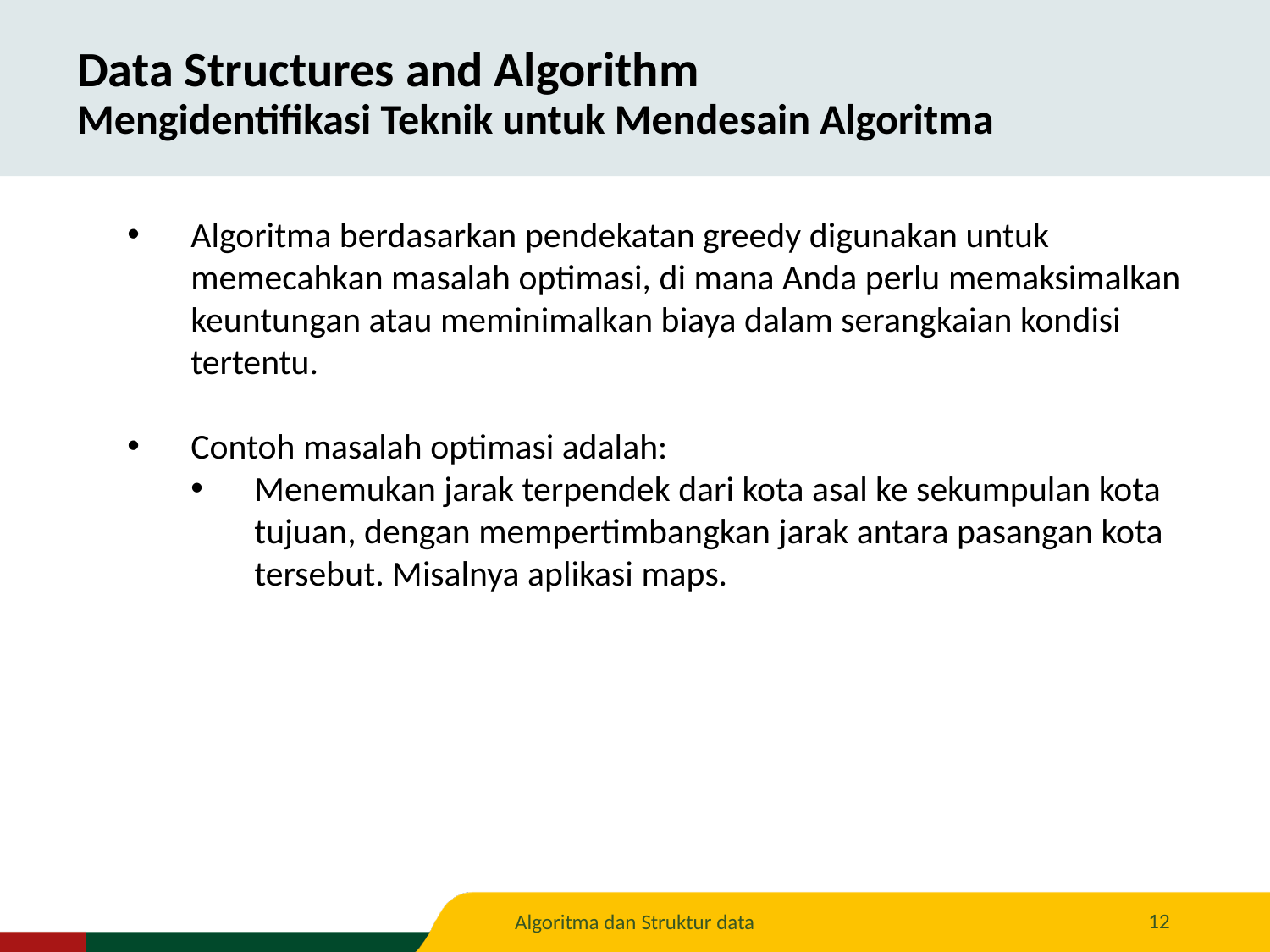

Data Structures and Algorithm
Mengidentifikasi Teknik untuk Mendesain Algoritma

Algoritma berdasarkan pendekatan greedy digunakan untuk memecahkan masalah optimasi, di mana Anda perlu memaksimalkan keuntungan atau meminimalkan biaya dalam serangkaian kondisi tertentu.

Contoh masalah optimasi adalah:
Menemukan jarak terpendek dari kota asal ke sekumpulan kota tujuan, dengan mempertimbangkan jarak antara pasangan kota tersebut. Misalnya aplikasi maps.
12
Algoritma dan Struktur data